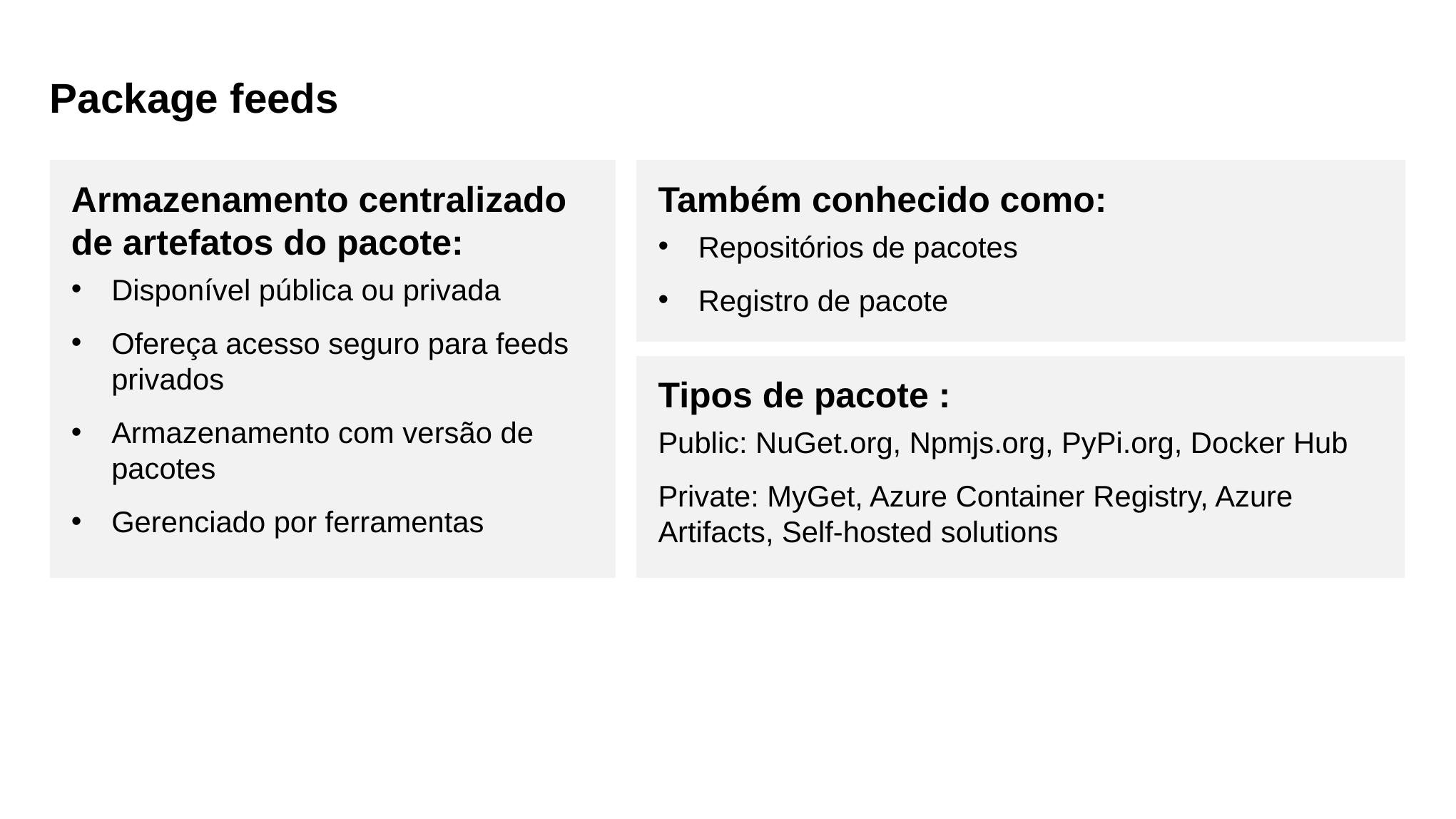

# Package feeds
Armazenamento centralizado de artefatos do pacote:
Disponível pública ou privada
Ofereça acesso seguro para feeds privados
Armazenamento com versão de pacotes
Gerenciado por ferramentas
Também conhecido como:
Repositórios de pacotes
Registro de pacote
Tipos de pacote :
Public: NuGet.org, Npmjs.org, PyPi.org, Docker Hub
Private: MyGet, Azure Container Registry, Azure Artifacts, Self-hosted solutions